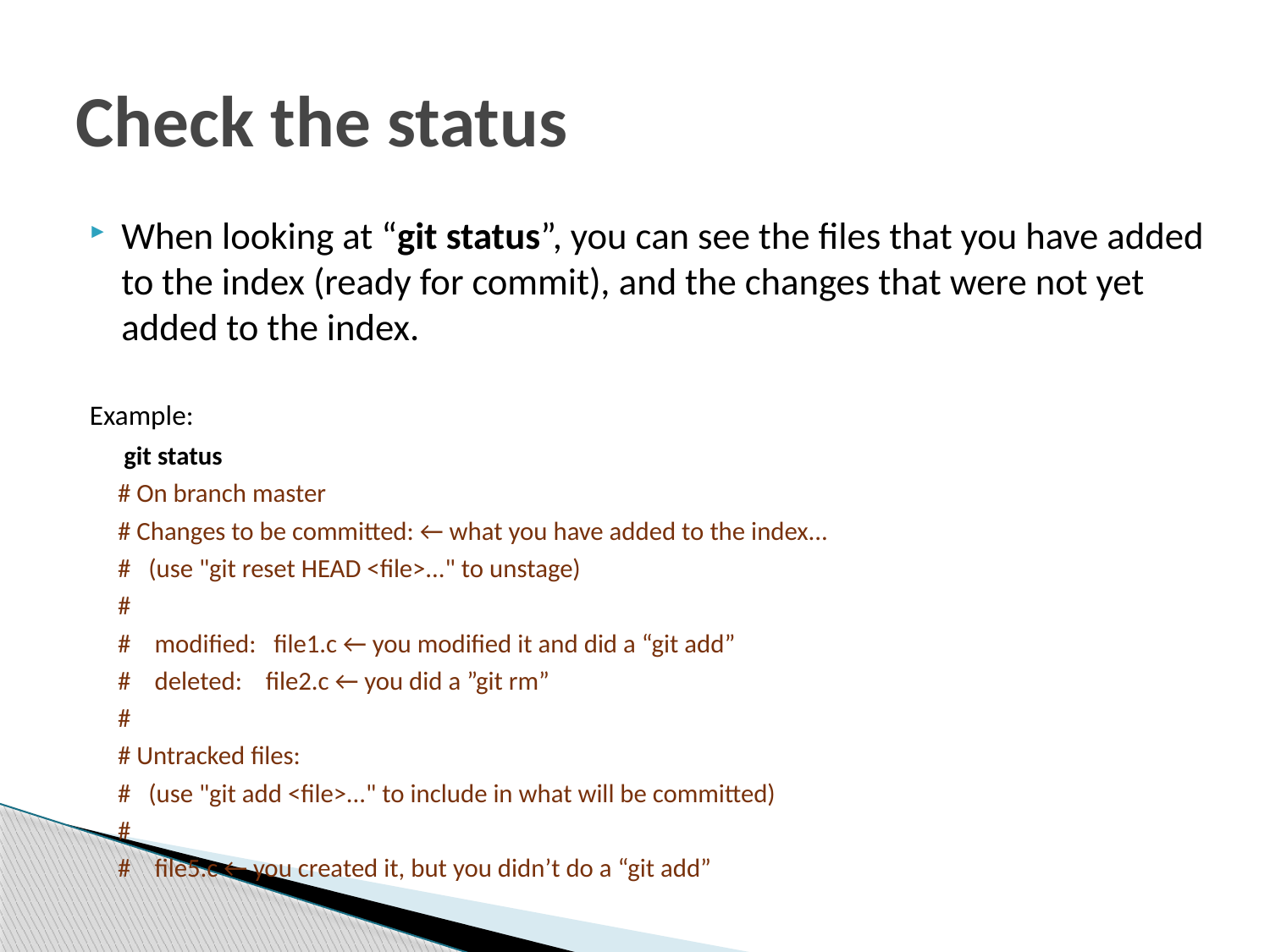

# Check the status
When looking at “git status”, you can see the files that you have added to the index (ready for commit), and the changes that were not yet added to the index.

Example:
 git status
# On branch master
# Changes to be committed: ← what you have added to the index...
#   (use "git reset HEAD <file>..." to unstage)
#
#	modified:   file1.c ← you modified it and did a “git add”
#	deleted:    file2.c ← you did a ”git rm”
#
# Untracked files:
#   (use "git add <file>..." to include in what will be committed)
#
#	file5.c ← you created it, but you didn’t do a “git add”